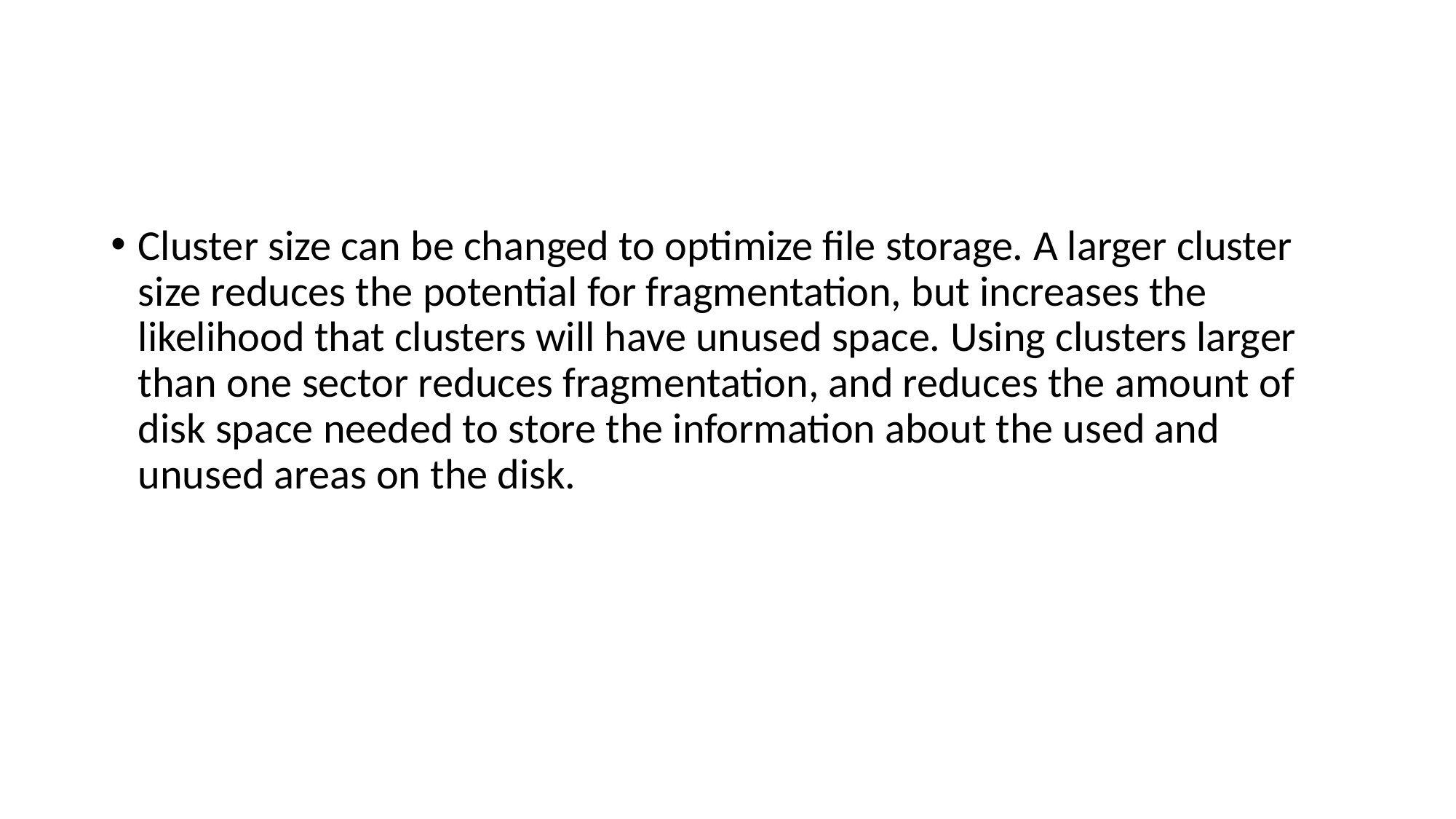

#
Cluster size can be changed to optimize file storage. A larger cluster size reduces the potential for fragmentation, but increases the likelihood that clusters will have unused space. Using clusters larger than one sector reduces fragmentation, and reduces the amount of disk space needed to store the information about the used and unused areas on the disk.